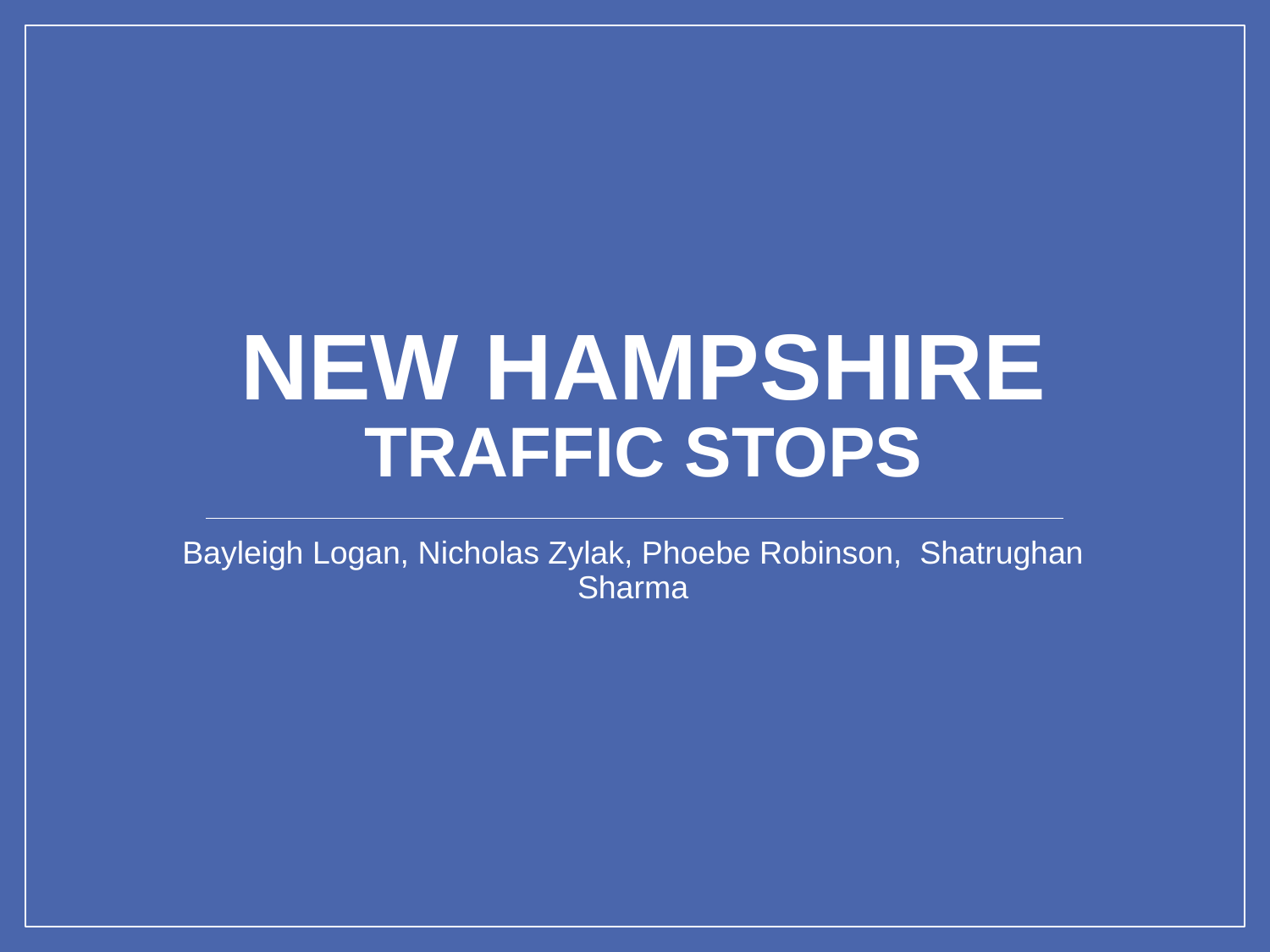

# New Hampshire Traffic Stops
Bayleigh Logan, Nicholas Zylak, Phoebe Robinson,  Shatrughan Sharma